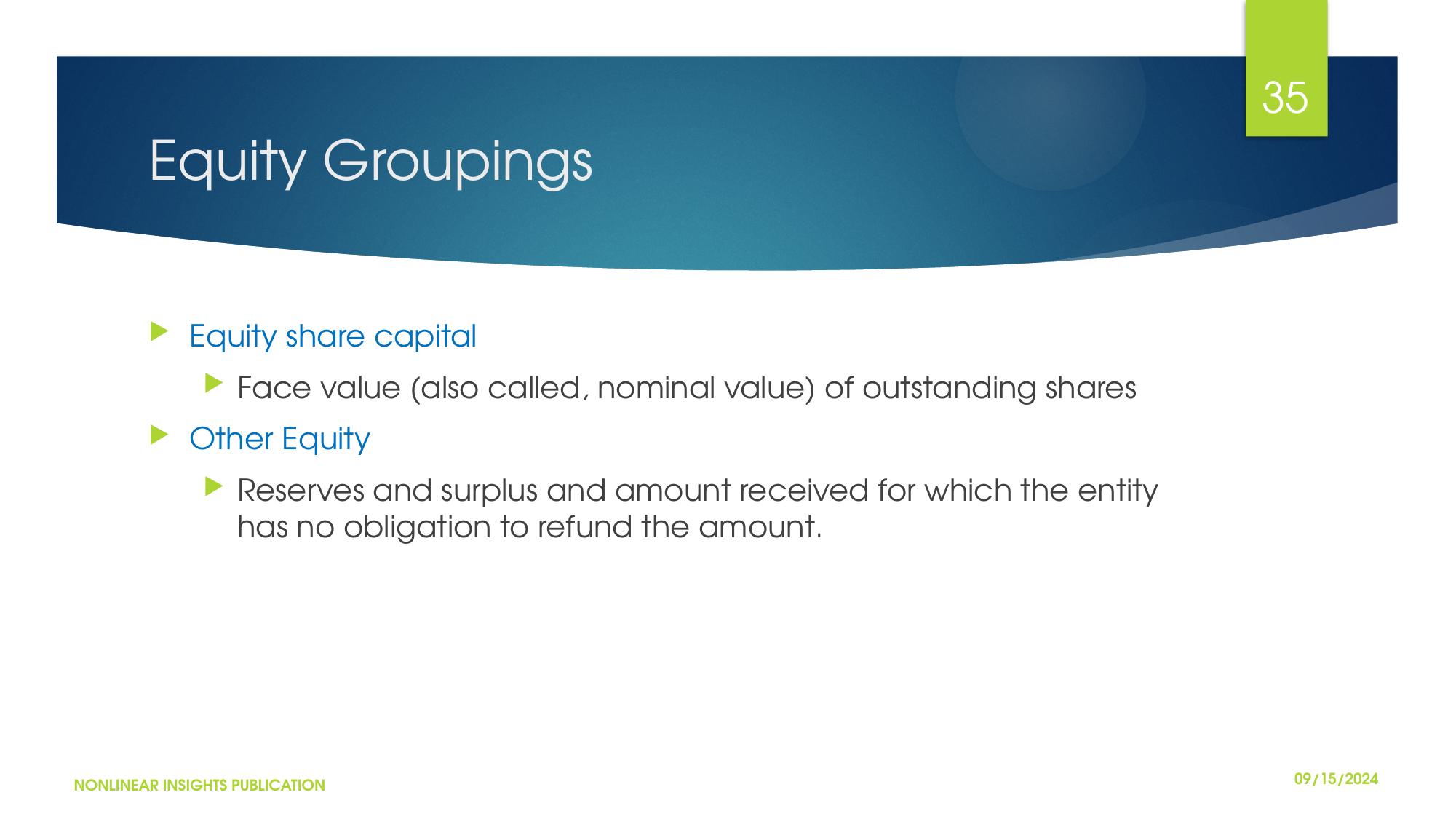

35
# Equity Groupings
Equity share capital
Face value (also called, nominal value) of outstanding shares
Other Equity
Reserves and surplus and amount received for which the entity has no obligation to refund the amount.

NONLINEAR INSIGHTS PUBLICATION
09/15/2024